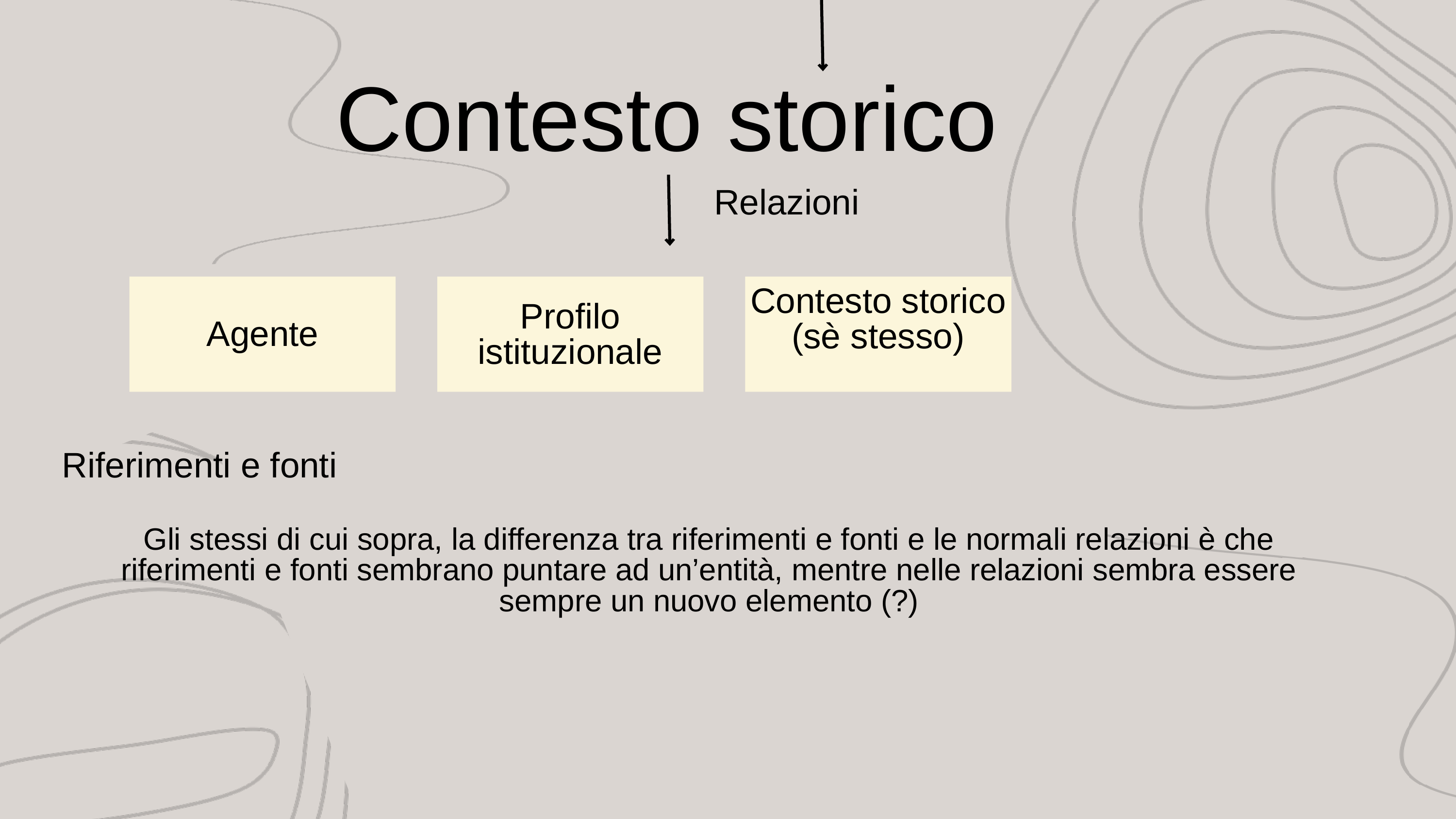

Contesto storico

Relazioni

Contesto storico (sè stesso)
Profilo istituzionale
Agente

Riferimenti e fonti

Gli stessi di cui sopra, la differenza tra riferimenti e fonti e le normali relazioni è che riferimenti e fonti sembrano puntare ad un’entità, mentre nelle relazioni sembra essere sempre un nuovo elemento (?)